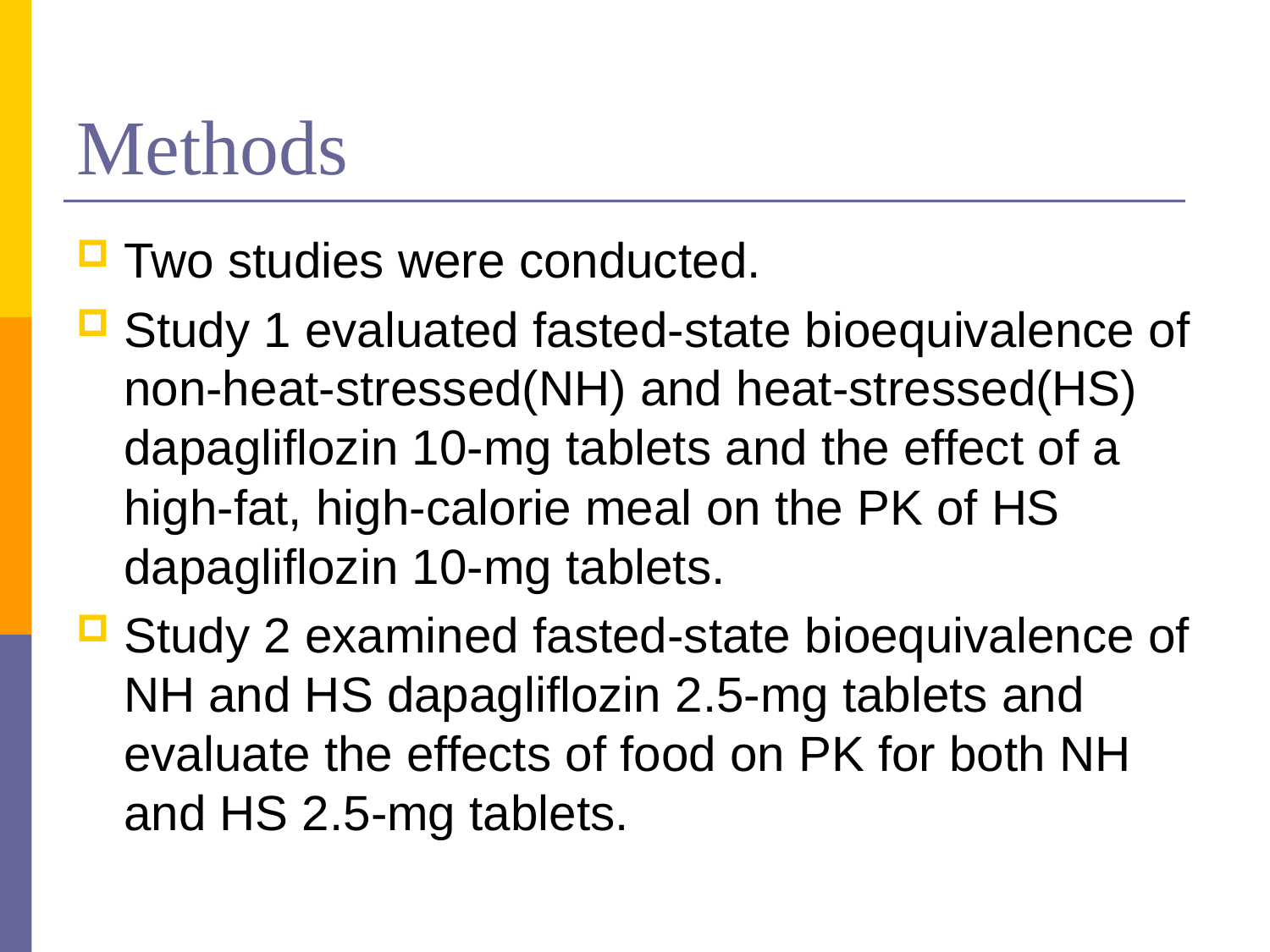

# Methods
Two studies were conducted.
Study 1 evaluated fasted-state bioequivalence of non-heat-stressed(NH) and heat-stressed(HS) dapagliflozin 10-mg tablets and the effect of a high-fat, high-calorie meal on the PK of HS dapagliflozin 10-mg tablets.
Study 2 examined fasted-state bioequivalence of NH and HS dapagliflozin 2.5-mg tablets and evaluate the effects of food on PK for both NH and HS 2.5-mg tablets.